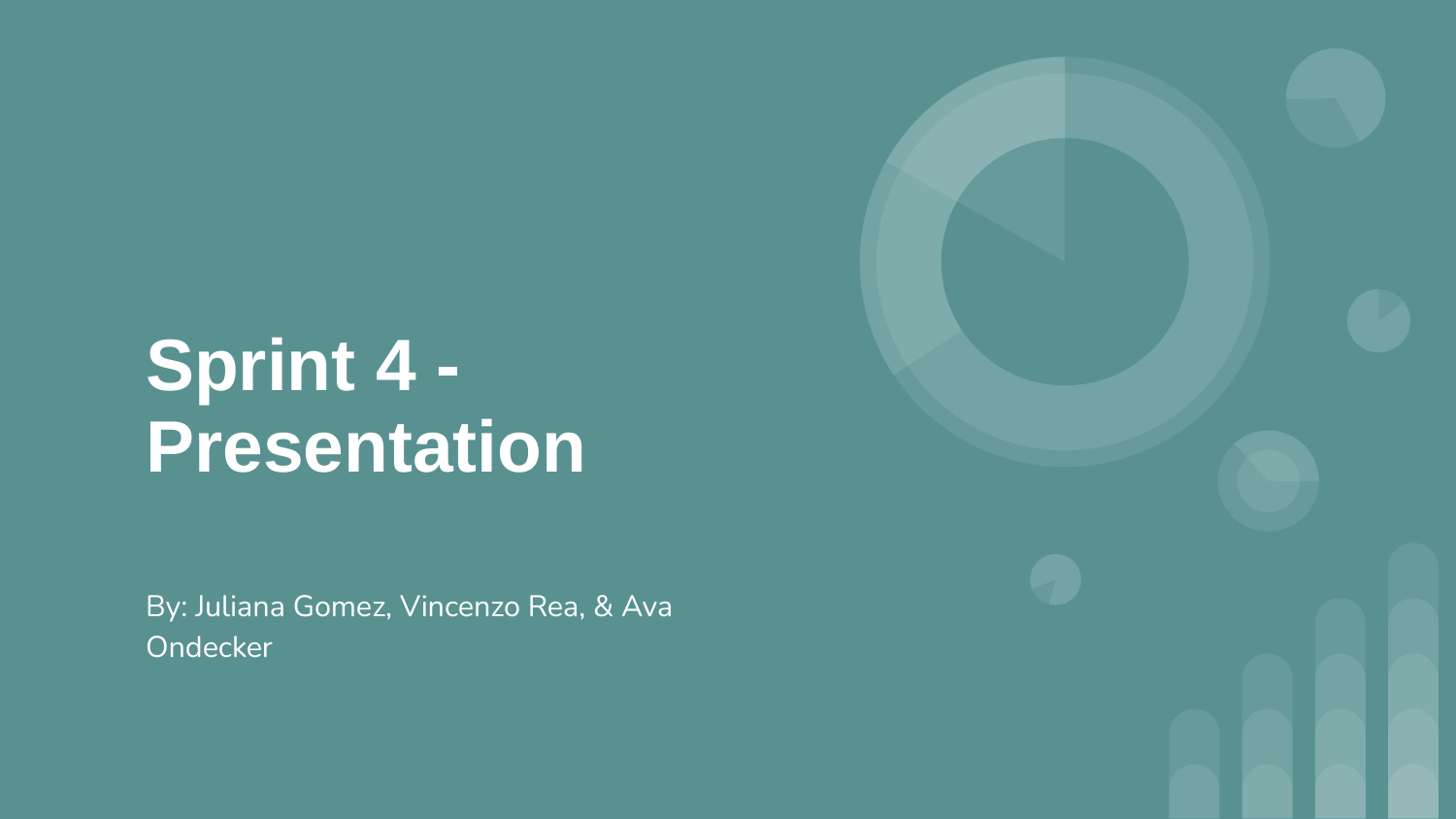

# Sprint 4 - Presentation
By: Juliana Gomez, Vincenzo Rea, & Ava Ondecker